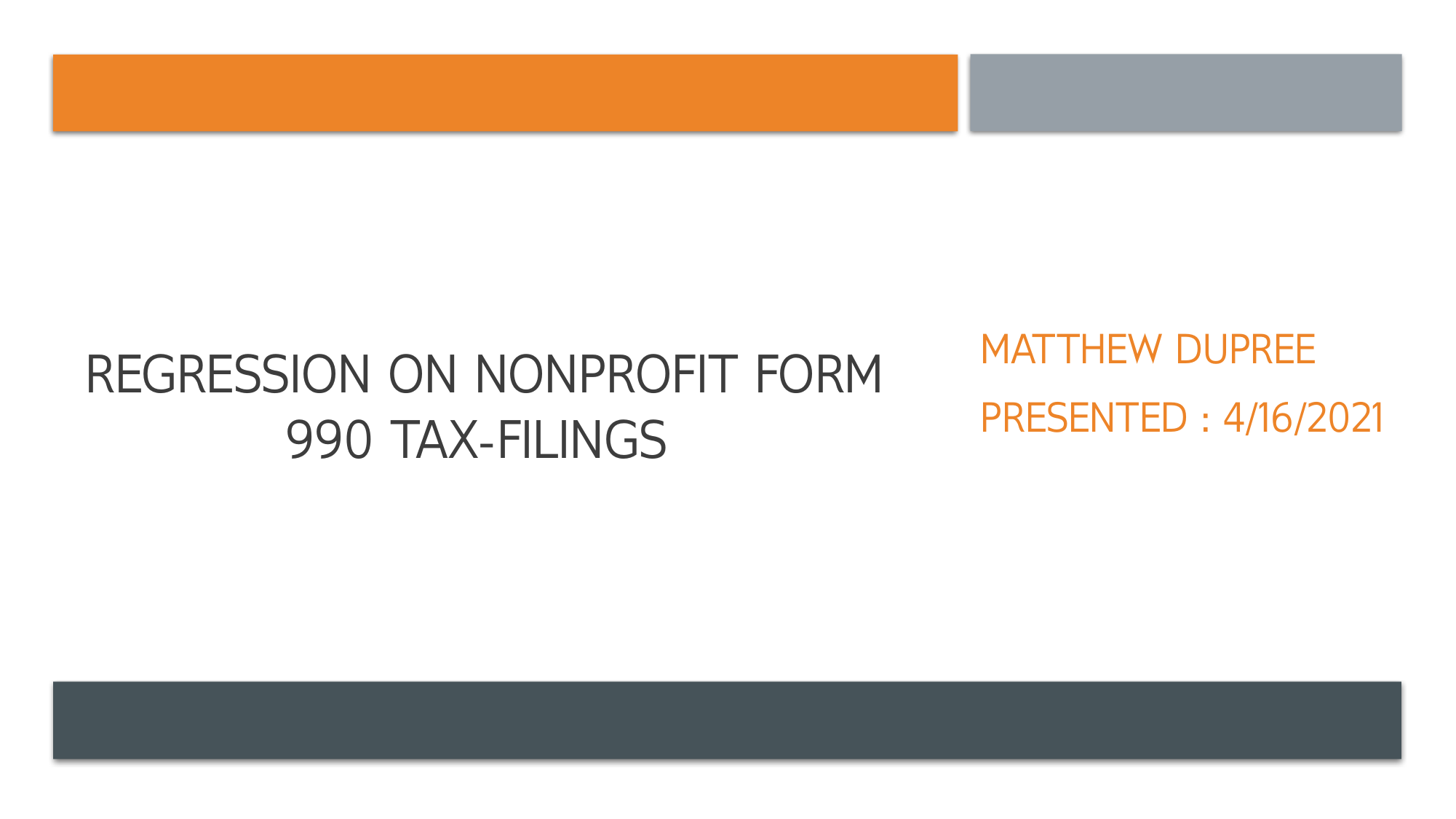

# Regression on Nonprofit Form 990 Tax-filings

Matthew DupreE
Presented : 4/16/2021